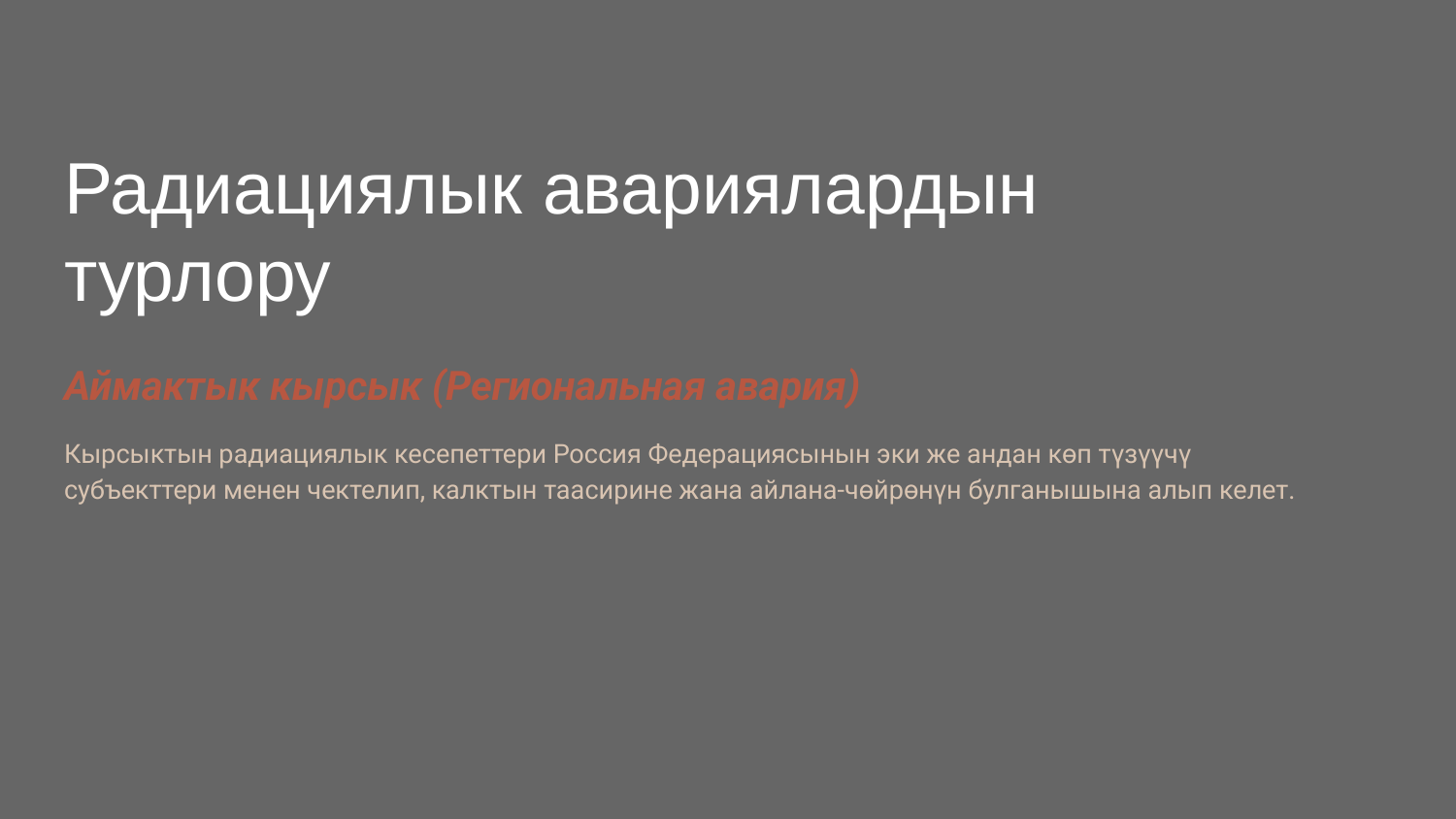

# Радиациялык авариялардын турлору
Аймактык кырсык (Региональная авария)
Кырсыктын радиациялык кесепеттери Россия Федерациясынын эки же андан көп түзүүчү субъекттери менен чектелип, калктын таасирине жана айлана-чөйрөнүн булганышына алып келет.